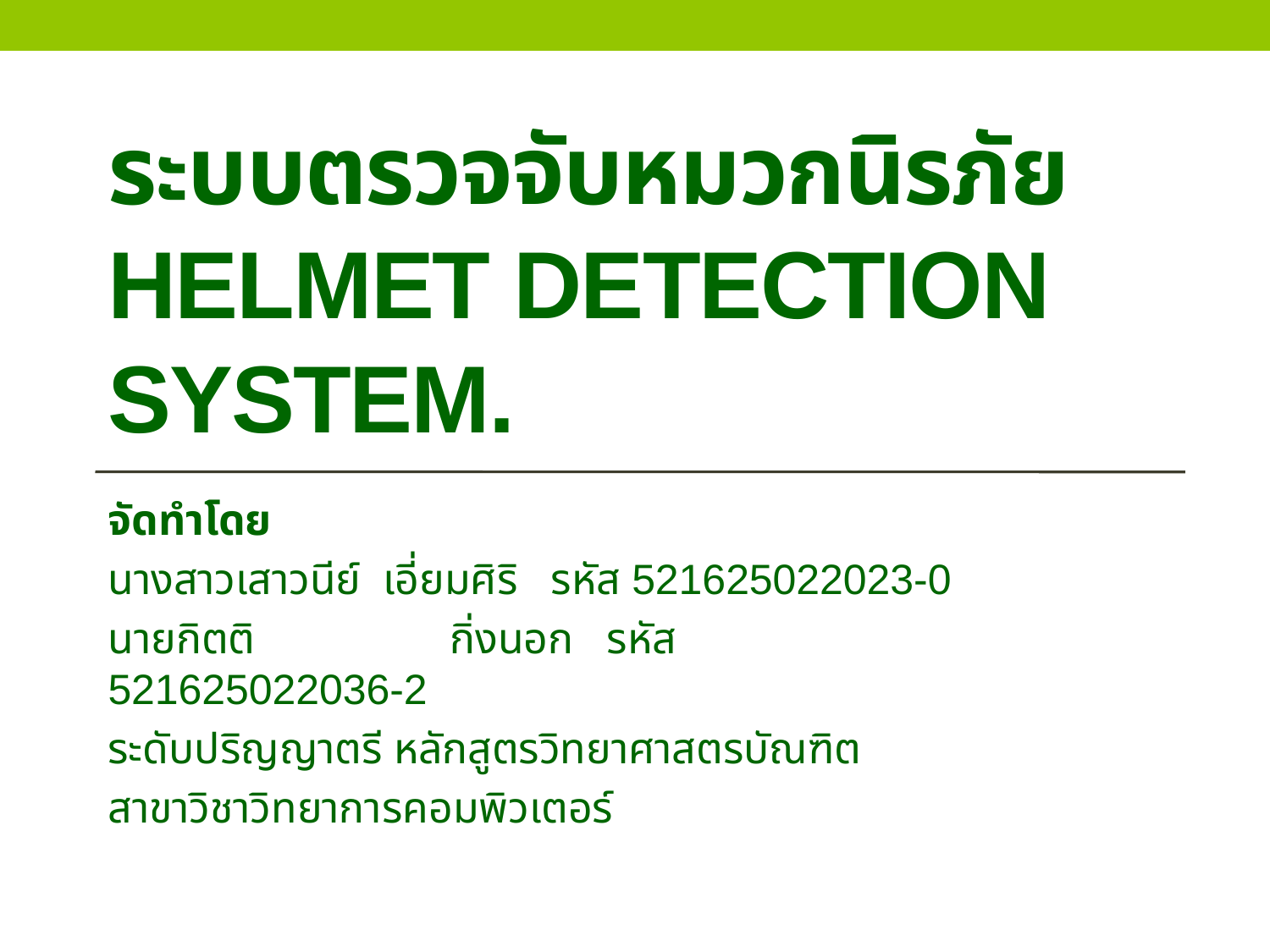

# ระบบตรวจจับหมวกนิรภัย Helmet Detection System.
จัดทำโดย
นางสาวเสาวนีย์  เอี่ยมศิริ   รหัส 521625022023-0
นายกิตติ	        กิ่งนอก   รหัส 521625022036-2
ระดับปริญญาตรี หลักสูตรวิทยาศาสตรบัณฑิต
สาขาวิชาวิทยาการคอมพิวเตอร์